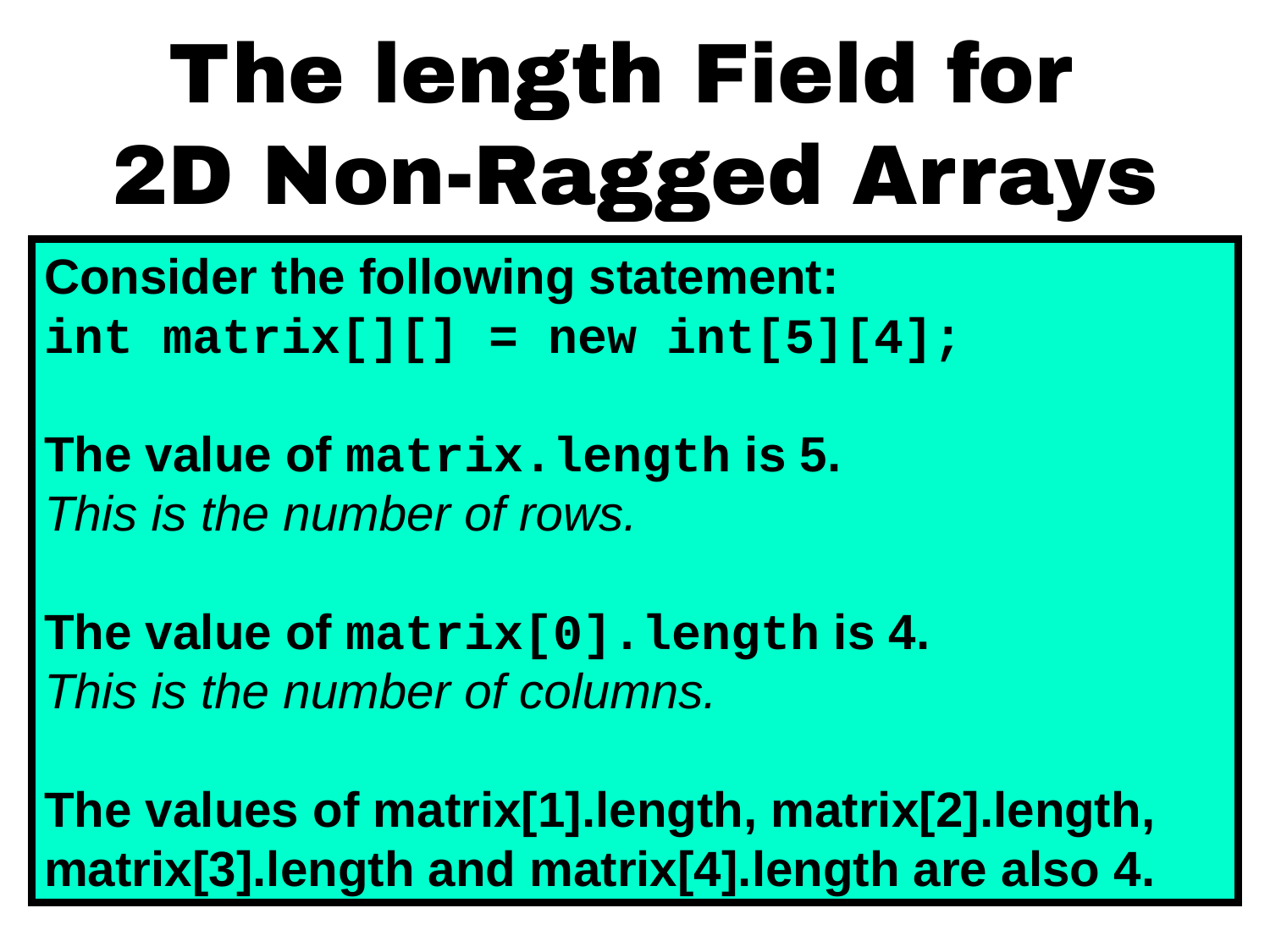

# The length Field for 2D Non-Ragged Arrays
Consider the following statement:
int matrix[][] = new int[5][4];

The value of matrix.length is 5.
This is the number of rows.

The value of matrix[0].length is 4.
This is the number of columns.

The values of matrix[1].length, matrix[2].length,
matrix[3].length and matrix[4].length are also 4.